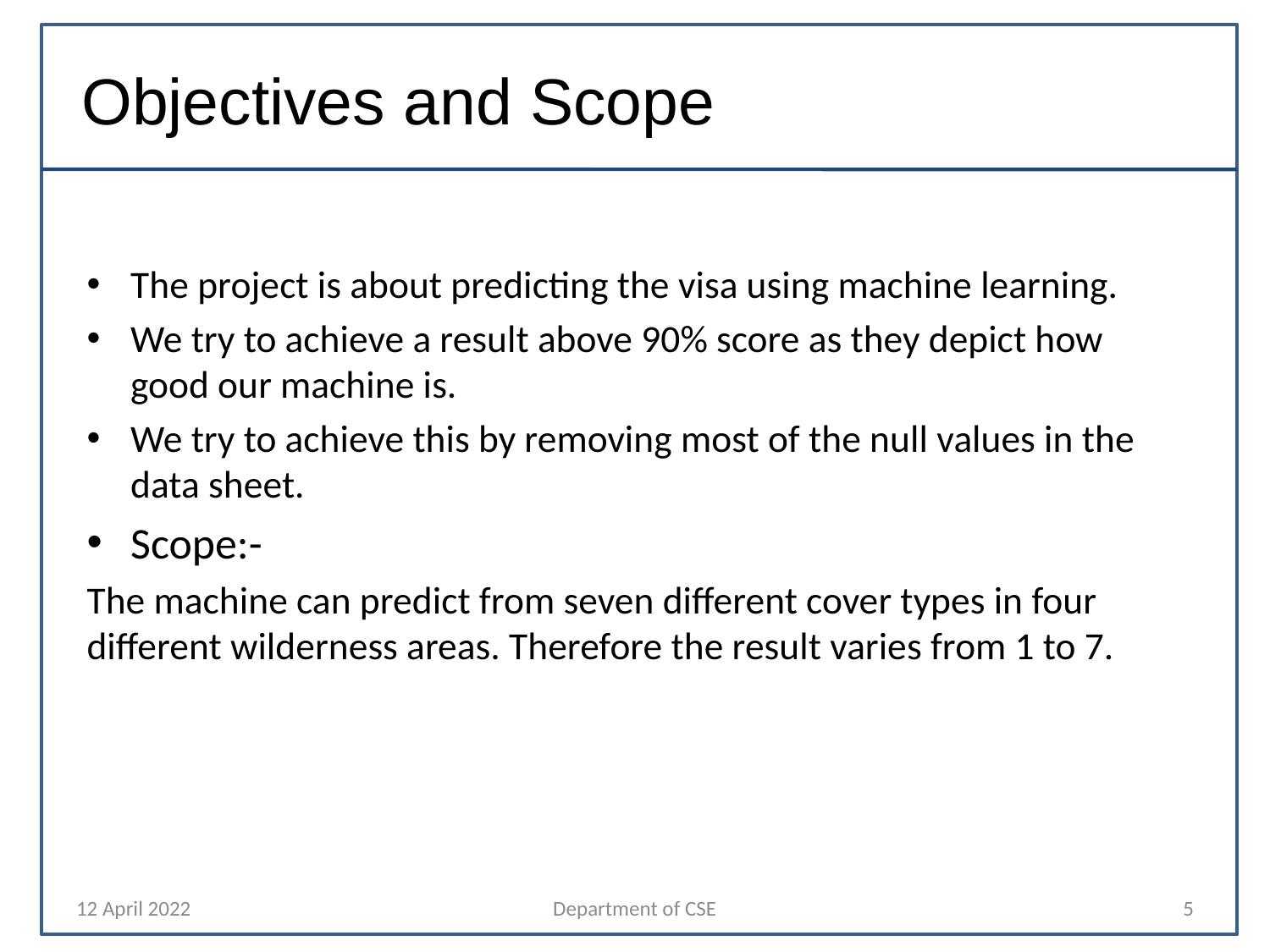

# Objectives and Scope
The project is about predicting the visa using machine learning.
We try to achieve a result above 90% score as they depict how good our machine is.
We try to achieve this by removing most of the null values in the data sheet.
Scope:-
The machine can predict from seven different cover types in four different wilderness areas. Therefore the result varies from 1 to 7.

12 April 2022
Department of CSE
5